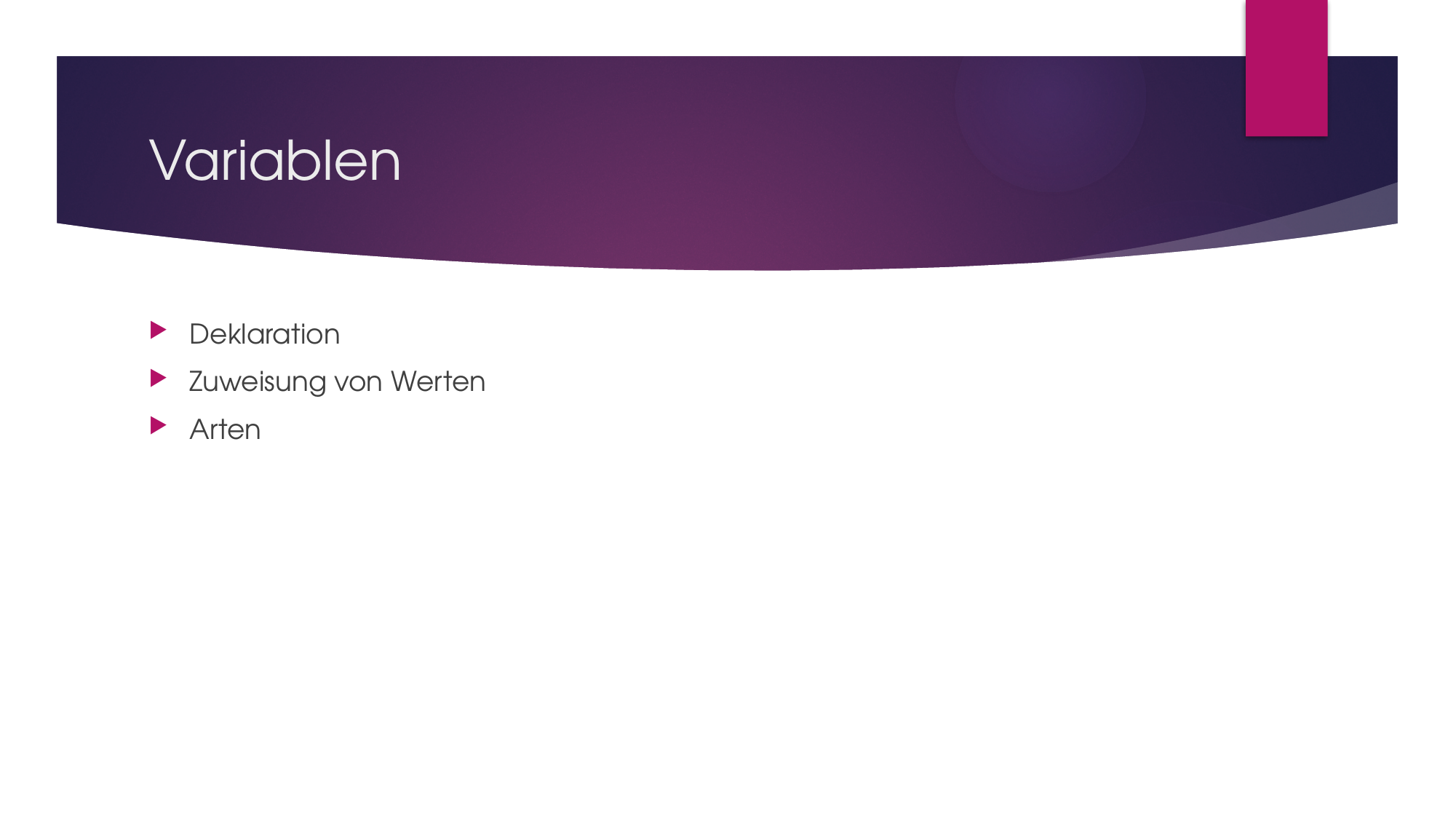

# Variablen
Deklaration
Zuweisung von Werten
Arten